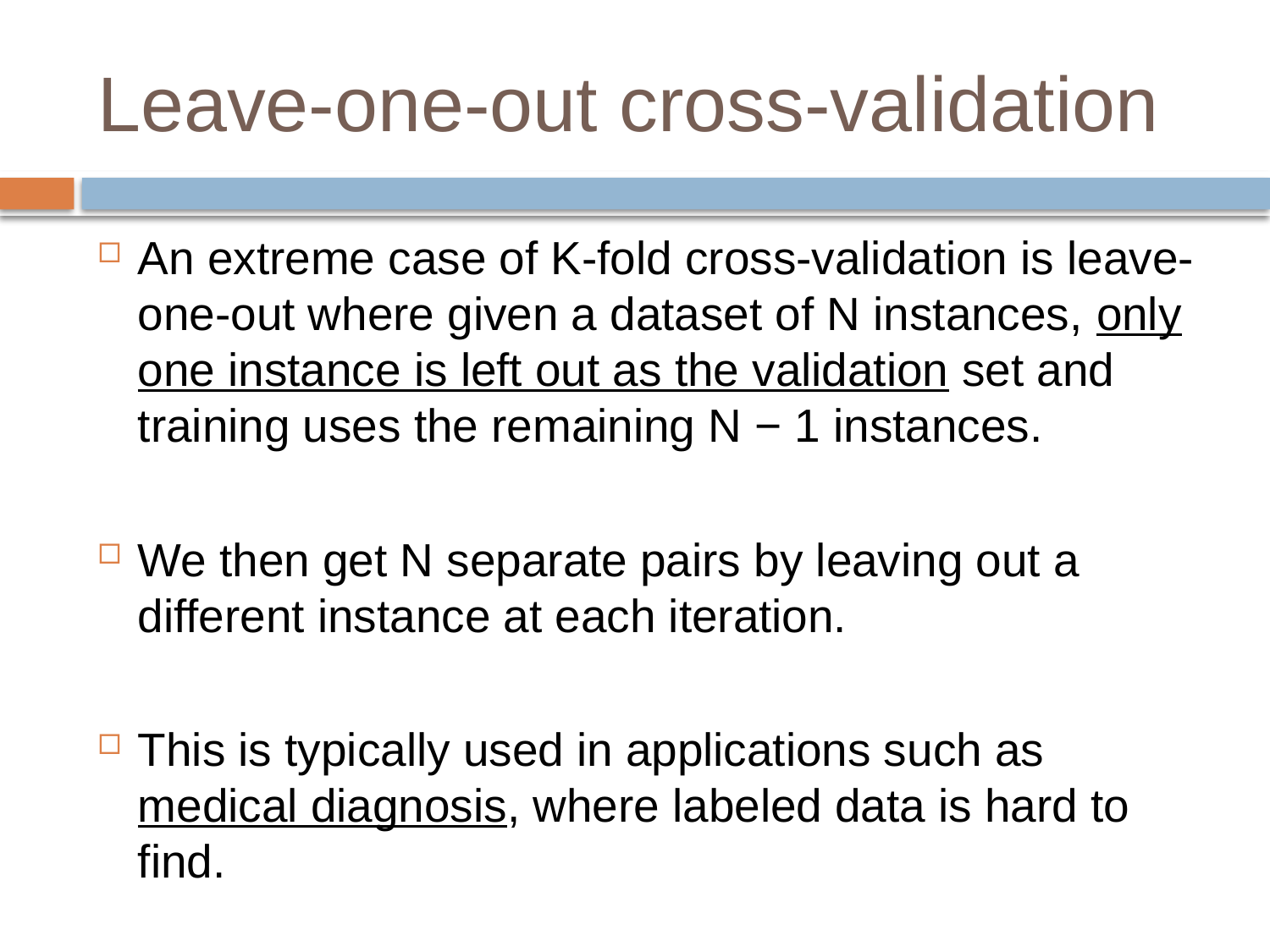

# Leave-one-out cross-validation
An extreme case of K-fold cross-validation is leave-one-out where given a dataset of N instances, only one instance is left out as the validation set and training uses the remaining N − 1 instances.

We then get N separate pairs by leaving out a different instance at each iteration.

This is typically used in applications such as medical diagnosis, where labeled data is hard to find.